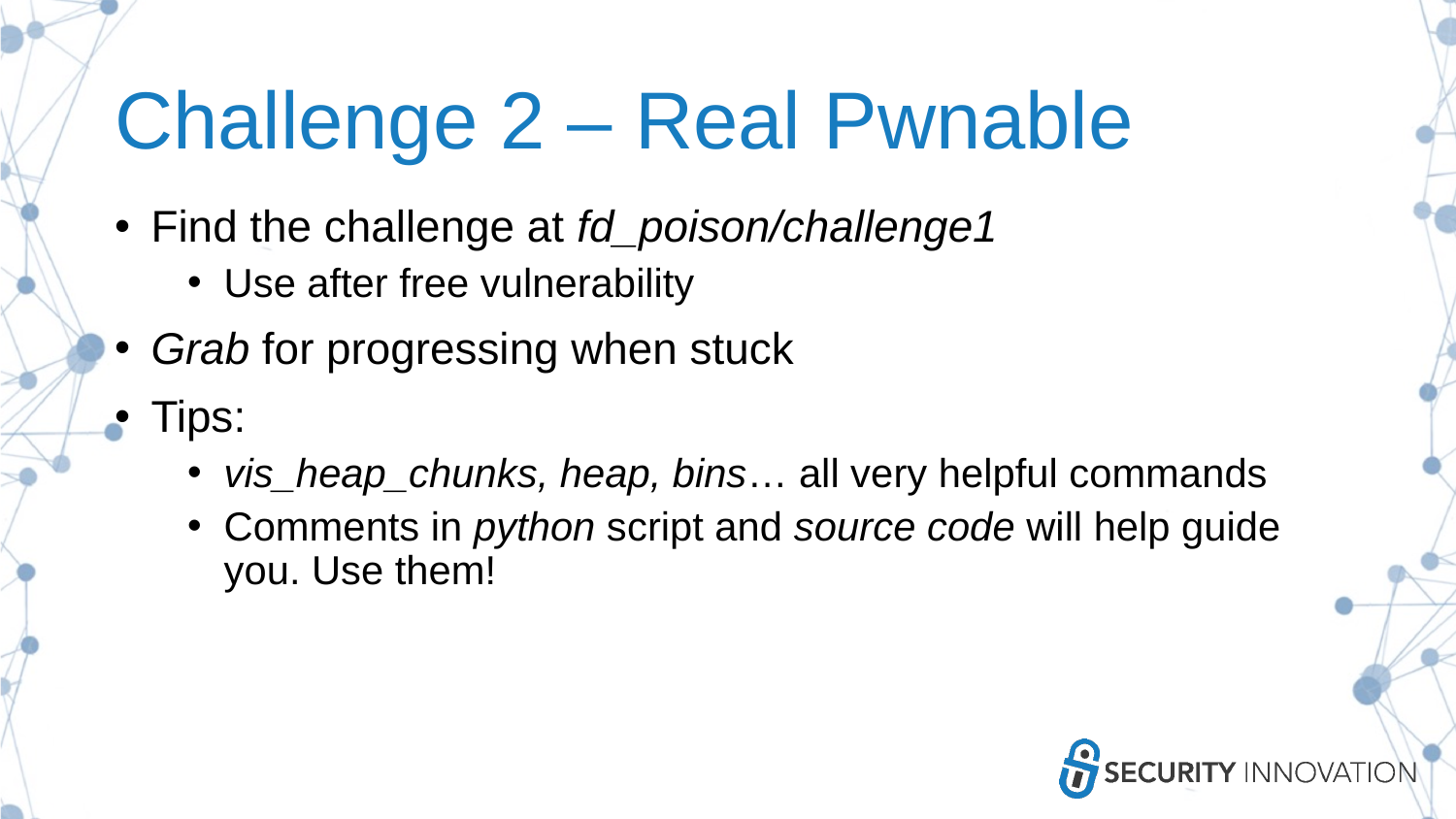

# Challenge 2 – Real Pwnable
Find the challenge at fd_poison/challenge1
Use after free vulnerability
Grab for progressing when stuck
Tips:
vis_heap_chunks, heap, bins… all very helpful commands
Comments in python script and source code will help guide you. Use them!